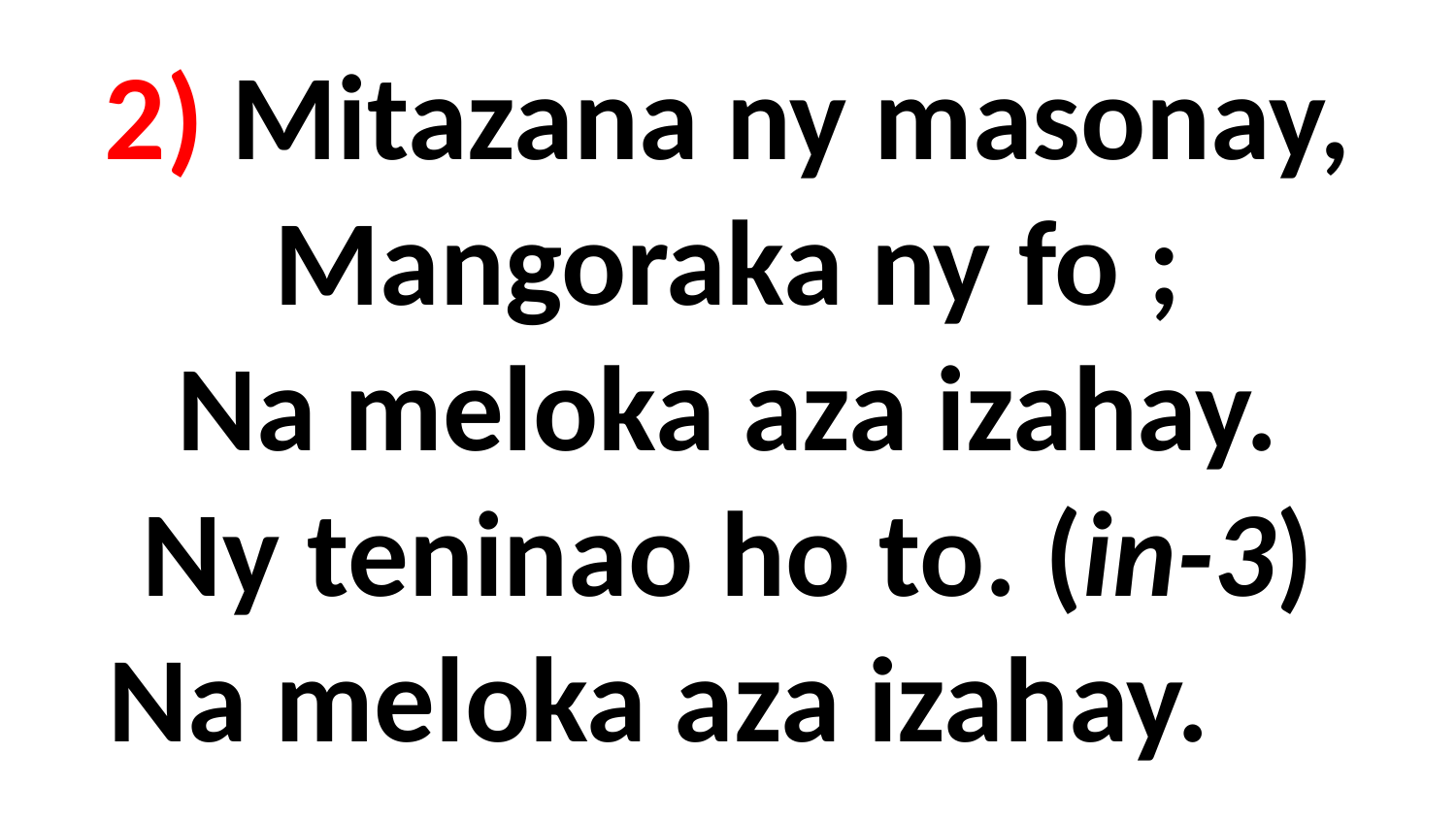

# 2) Mitazana ny masonay, Mangoraka ny fo ; Na meloka aza izahay. Ny teninao ho to. (in-3) Na meloka aza izahay.